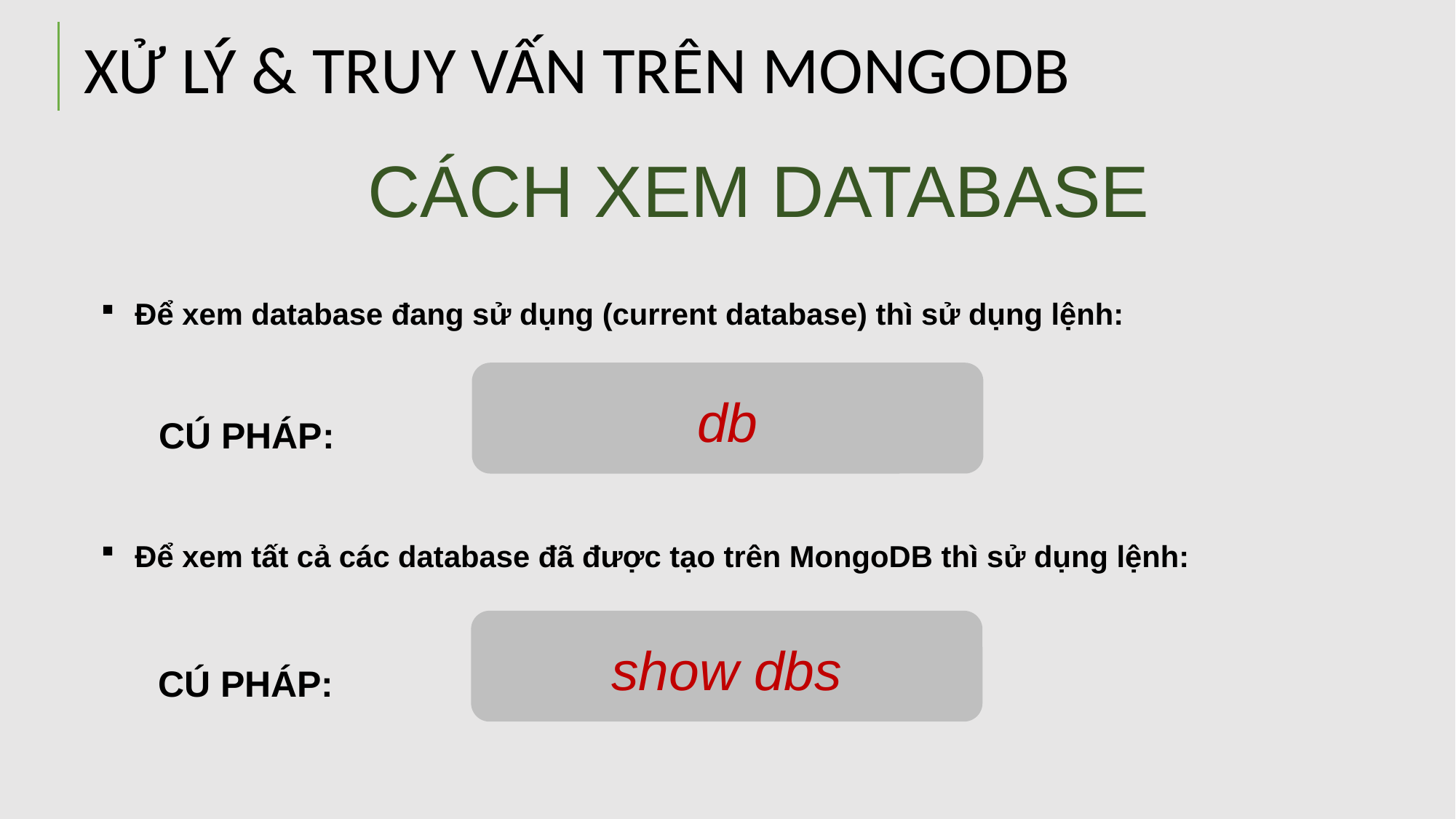

XỬ LÝ & TRUY VẤN TRÊN MONGODB
CÁCH XEM DATABASE
Để xem database đang sử dụng (current database) thì sử dụng lệnh:
db
CÚ PHÁP:
Để xem tất cả các database đã được tạo trên MongoDB thì sử dụng lệnh:
show dbs
CÚ PHÁP: